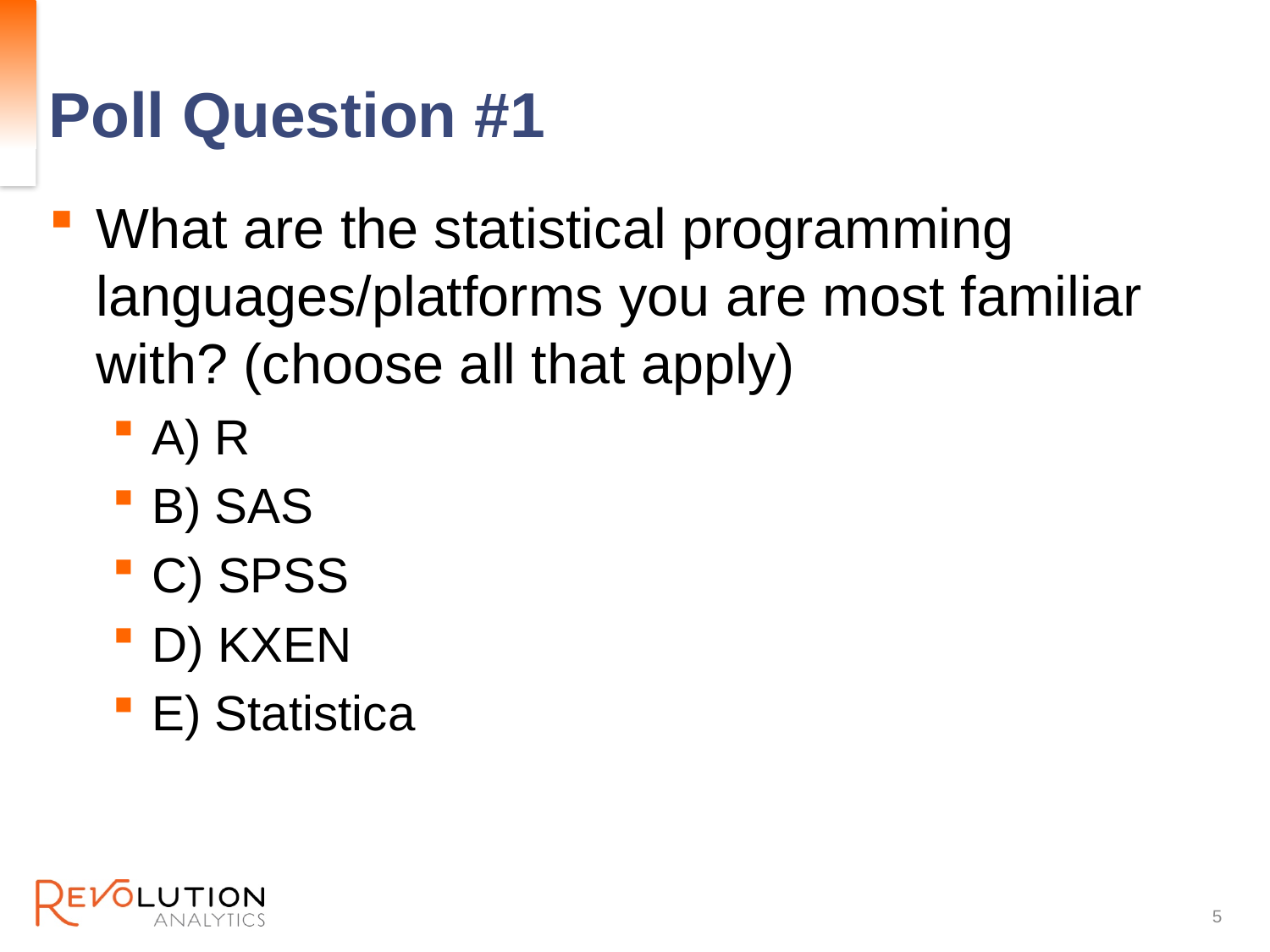

# Poll Question #1
What are the statistical programming languages/platforms you are most familiar with? (choose all that apply)
A) R
B) SAS
C) SPSS
D) KXEN
E) Statistica
5